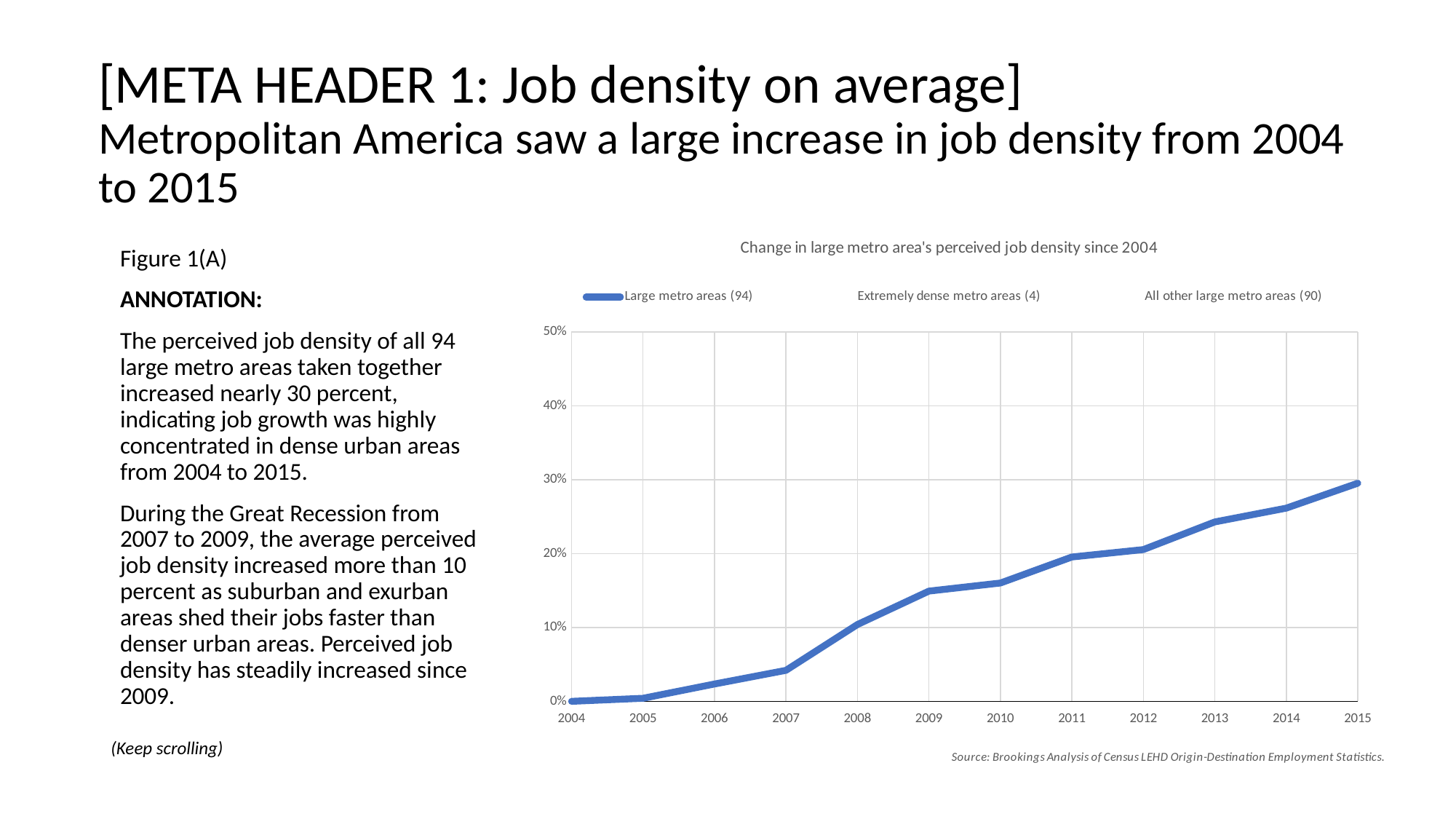

# [META HEADER 1: Job density on average] Metropolitan America saw a large increase in job density from 2004 to 2015

### Chart: Change in large metro area's perceived job density since 2004

| Category | Large metro areas (94) | Extremely dense metro areas (4) | All other large metro areas (90) |
|---|---|---|---|
| 2004 | 0.0 | 0.0 | 0.0 |
| 2005 | 0.004111804179923739 | 0.006208639198080457 | 0.011201754877227632 |
| 2006 | 0.023425608208824444 | 0.03719256281306205 | 0.0075875823201465575 |
| 2007 | 0.041943400552544974 | 0.07380991443505658 | 0.012859590735138537 |
| 2008 | 0.10397516217010905 | 0.1513232817883674 | 0.05138556626309354 |
| 2009 | 0.14919029073908718 | 0.2136109953064811 | 0.04860279559079994 |
| 2010 | 0.16013379172952158 | 0.24296318246230708 | 0.040856856881013925 |
| 2011 | 0.1953289760014396 | 0.2659541040921405 | 0.07006662990038204 |
| 2012 | 0.2054135494956253 | 0.30619058150765444 | 0.03489851408752842 |
| 2013 | 0.24286766580161423 | 0.3564899223413782 | 0.06050134773948446 |
| 2014 | 0.26152496267192094 | 0.4075218143017898 | 0.05711442069473649 |
| 2015 | 0.2953109108808687 | 0.3991134902994291 | 0.09174784118445412 |
Figure 1(A)
ANNOTATION:
The perceived job density of all 94 large metro areas taken together increased nearly 30 percent, indicating job growth was highly concentrated in dense urban areas from 2004 to 2015.
During the Great Recession from 2007 to 2009, the average perceived job density increased more than 10 percent as suburban and exurban areas shed their jobs faster than denser urban areas. Perceived job density has steadily increased since 2009.
(Keep scrolling)